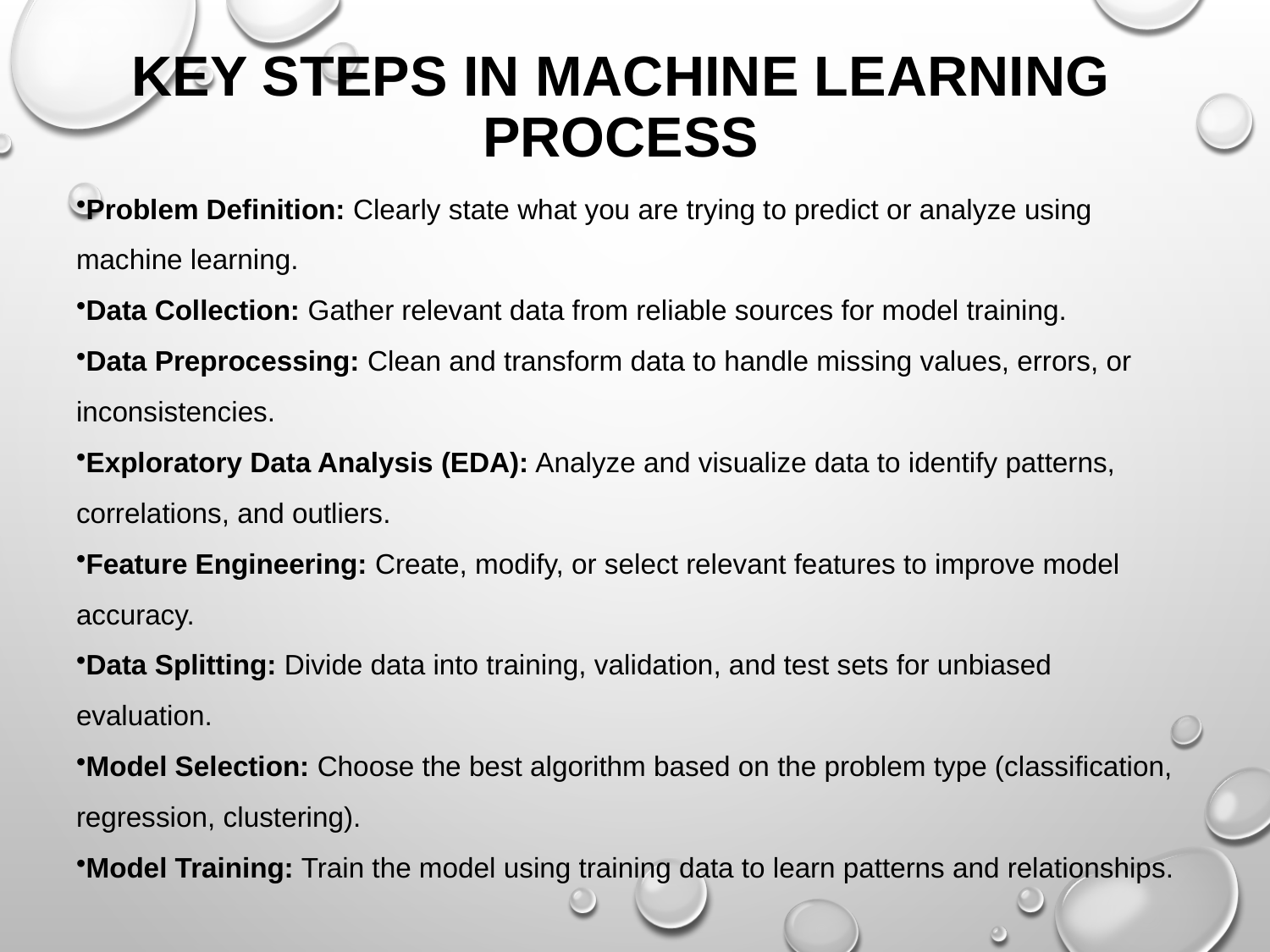

# Key Steps in machine learning Process
Problem Definition: Clearly state what you are trying to predict or analyze using machine learning.
Data Collection: Gather relevant data from reliable sources for model training.
Data Preprocessing: Clean and transform data to handle missing values, errors, or inconsistencies.
Exploratory Data Analysis (EDA): Analyze and visualize data to identify patterns, correlations, and outliers.
Feature Engineering: Create, modify, or select relevant features to improve model accuracy.
Data Splitting: Divide data into training, validation, and test sets for unbiased evaluation.
Model Selection: Choose the best algorithm based on the problem type (classification, regression, clustering).
Model Training: Train the model using training data to learn patterns and relationships.